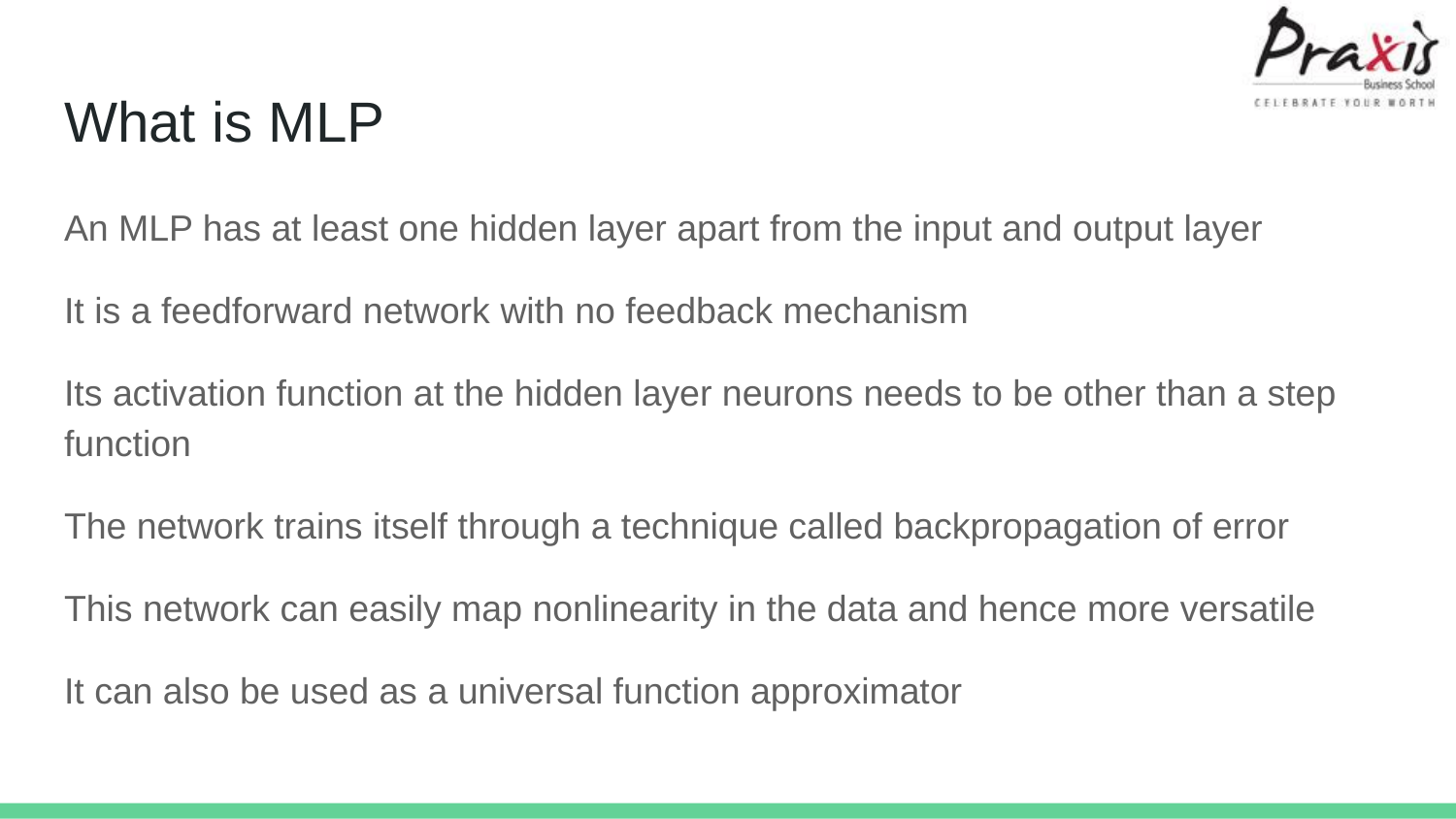

# What is MLP
An MLP has at least one hidden layer apart from the input and output layer
It is a feedforward network with no feedback mechanism
Its activation function at the hidden layer neurons needs to be other than a step function
The network trains itself through a technique called backpropagation of error
This network can easily map nonlinearity in the data and hence more versatile
It can also be used as a universal function approximator